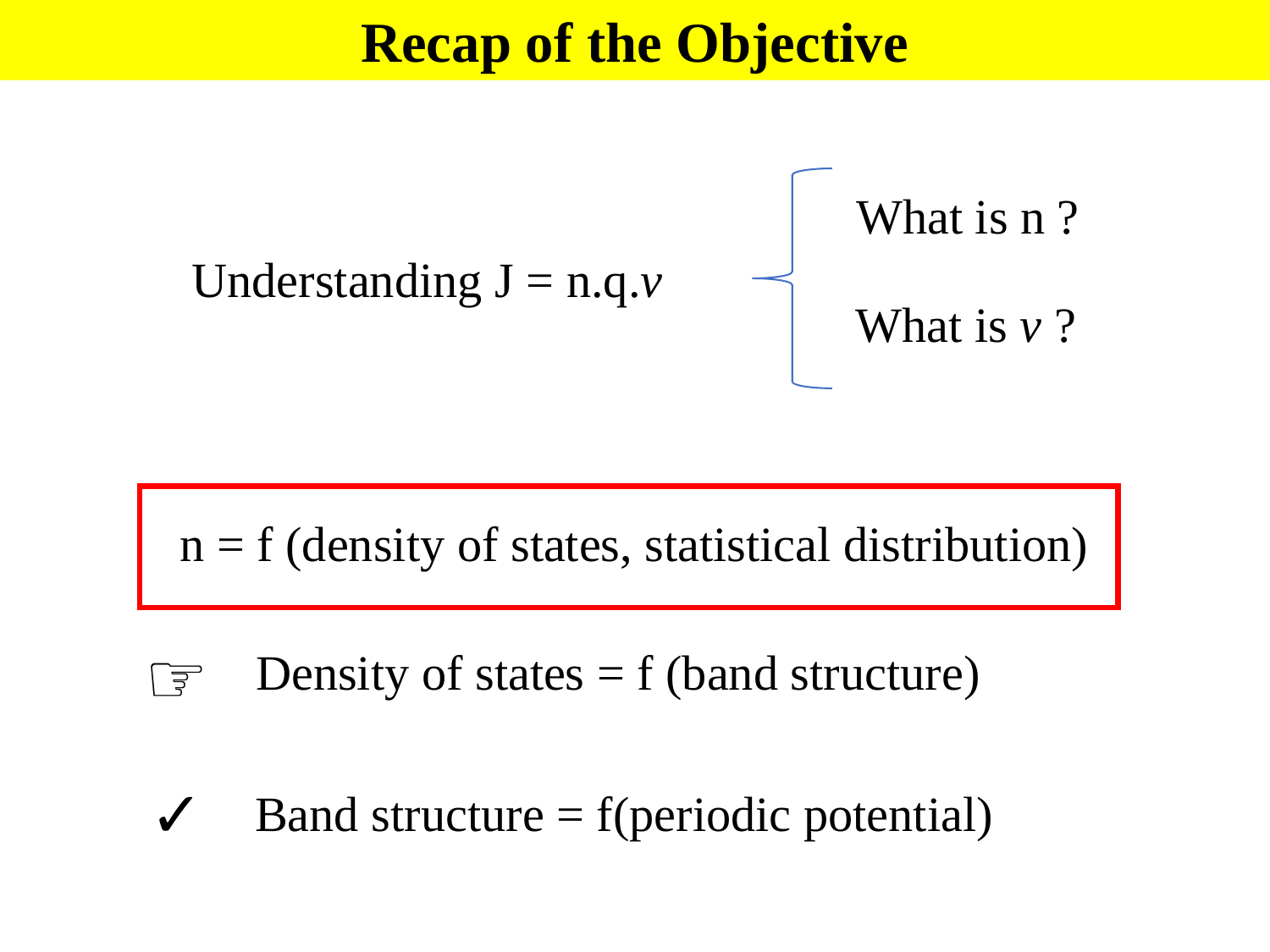

Recap of the Objective

What is n ?
What is v ?
Understanding J = n.q.v

n = f (density of states, statistical distribution)
☞
Density of states = f (band structure)
✓
Band structure = f(periodic potential)